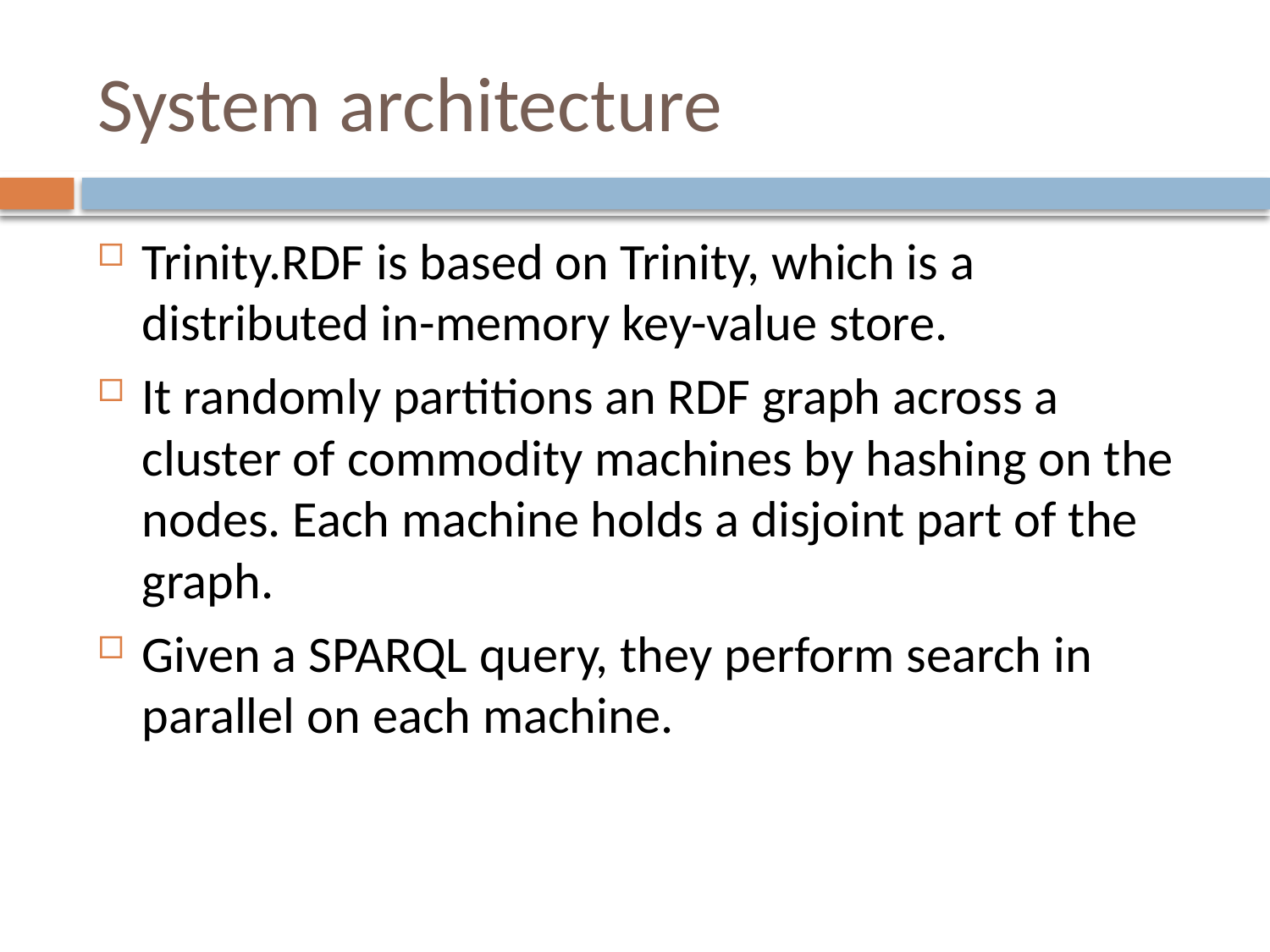

# System architecture
Trinity.RDF is based on Trinity, which is a distributed in-memory key-value store.
It randomly partitions an RDF graph across a cluster of commodity machines by hashing on the nodes. Each machine holds a disjoint part of the graph.
Given a SPARQL query, they perform search in parallel on each machine.